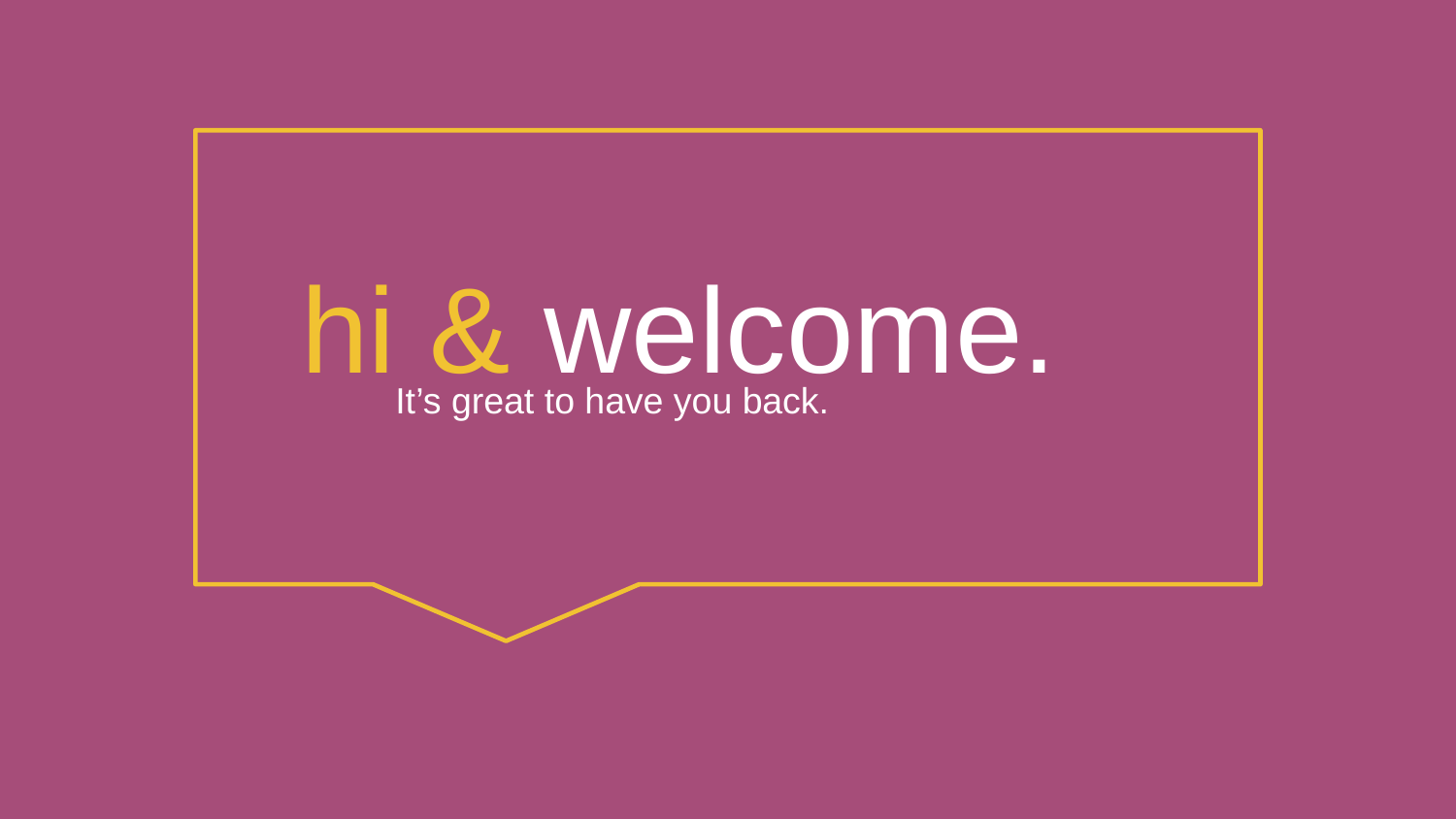

hi & welcome.
It’s great to have you back.